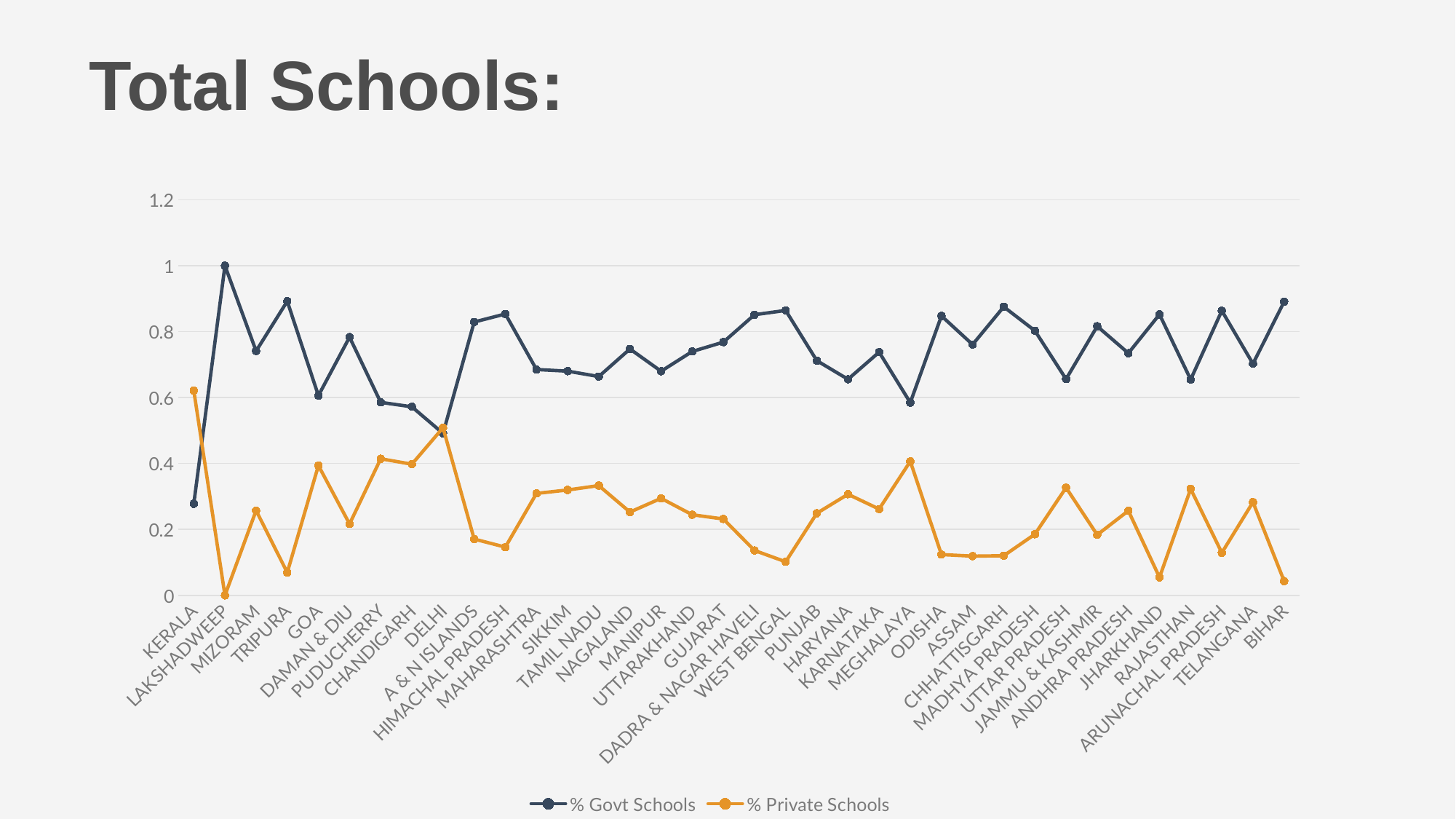

Total Schools:

### Chart

| Category | % Govt Schools | % Private Schools |
|---|---|---|
| KERALA | 0.27785879207680153 | 0.6212784056385953 |
| LAKSHADWEEP | 1.0 | 0.0 |
| MIZORAM | 0.7412109375 | 0.2574869791666667 |
| TRIPURA | 0.8922378199834847 | 0.06915772089182494 |
| GOA | 0.6060191518467852 | 0.39398084815321477 |
| DAMAN & DIU | 0.7833333333333333 | 0.21666666666666667 |
| PUDUCHERRY | 0.5855354659248957 | 0.4144645340751043 |
| CHANDIGARH | 0.572139303482587 | 0.39800995024875624 |
| DELHI | 0.49139280125195617 | 0.5086071987480438 |
| A & N ISLANDS | 0.8292682926829268 | 0.17073170731707318 |
| HIMACHAL PRADESH | 0.8536395916555704 | 0.14630492676431425 |
| MAHARASHTRA | 0.6851842424119007 | 0.3093582315986682 |
| SIKKIM | 0.6802189210320563 | 0.3197810789679437 |
| TAMIL NADU | 0.6638975303707051 | 0.33304367472496915 |
| NAGALAND | 0.7474097892104323 | 0.2525902107895677 |
| MANIPUR | 0.6799588900308324 | 0.2943473792394656 |
| UTTARAKHAND | 0.7398562975486053 | 0.24459002535925614 |
| GUJARAT | 0.7682685977616853 | 0.23166329935756283 |
| DADRA & NAGAR HAVELI | 0.8513931888544891 | 0.13622291021671826 |
| WEST BENGAL | 0.8643377244758313 | 0.10189818538909144 |
| PUNJAB | 0.7119822073950515 | 0.24892271337225466 |
| HARYANA | 0.6555595473324951 | 0.306897790551464 |
| KARNATAKA | 0.737880432141758 | 0.2616984402079723 |
| MEGHALAYA | 0.5847706560216916 | 0.40656774873841983 |
| ODISHA | 0.8477485575110905 | 0.12376409869813564 |
| ASSAM | 0.7609645794761283 | 0.11896379032992381 |
| CHHATTISGARH | 0.8753969036584164 | 0.12030371758209249 |
| MADHYA PRADESH | 0.8027730438258748 | 0.18551480850287894 |
| UTTAR PRADESH | 0.6560249513051045 | 0.32687592255986725 |
| JAMMU & KASHMIR | 0.8163272447337112 | 0.1836027713625866 |
| ANDHRA PRADESH | 0.7346570695788864 | 0.2567220981219492 |
| JHARKHAND | 0.8523639889547017 | 0.054509812187770075 |
| RAJASTHAN | 0.6547145861707943 | 0.3230953108930706 |
| ARUNACHAL PRADESH | 0.8634097706879362 | 0.12911266201395813 |
| TELANGANA | 0.7026066931255819 | 0.28274290754079084 |
| BIHAR | 0.890789112591373 | 0.04337250205822917 |